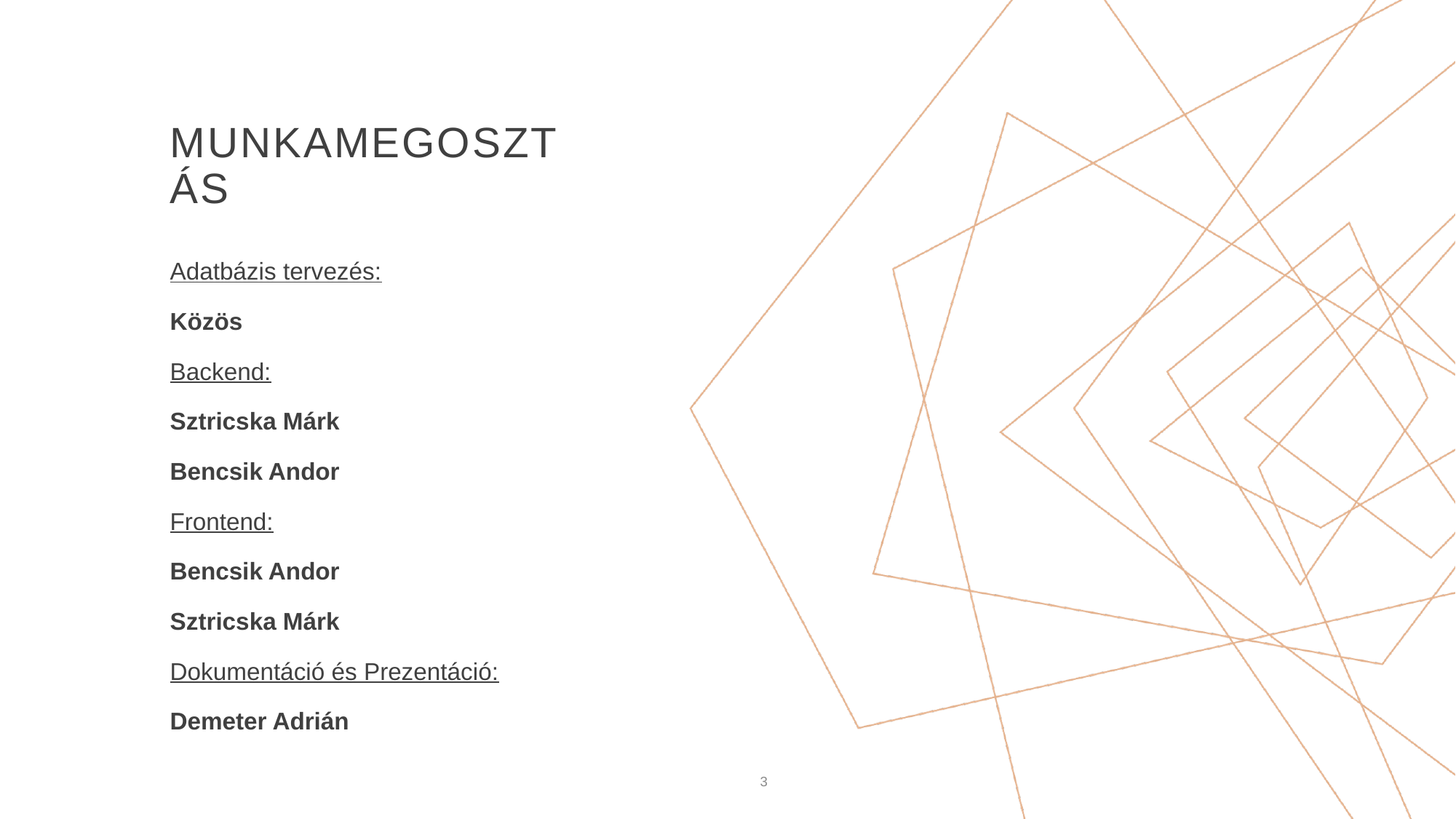

# munkamegosztás
Adatbázis tervezés:
Közös
Backend:
Sztricska Márk
Bencsik Andor
Frontend:
Bencsik Andor
Sztricska Márk
Dokumentáció és Prezentáció:
Demeter Adrián

3